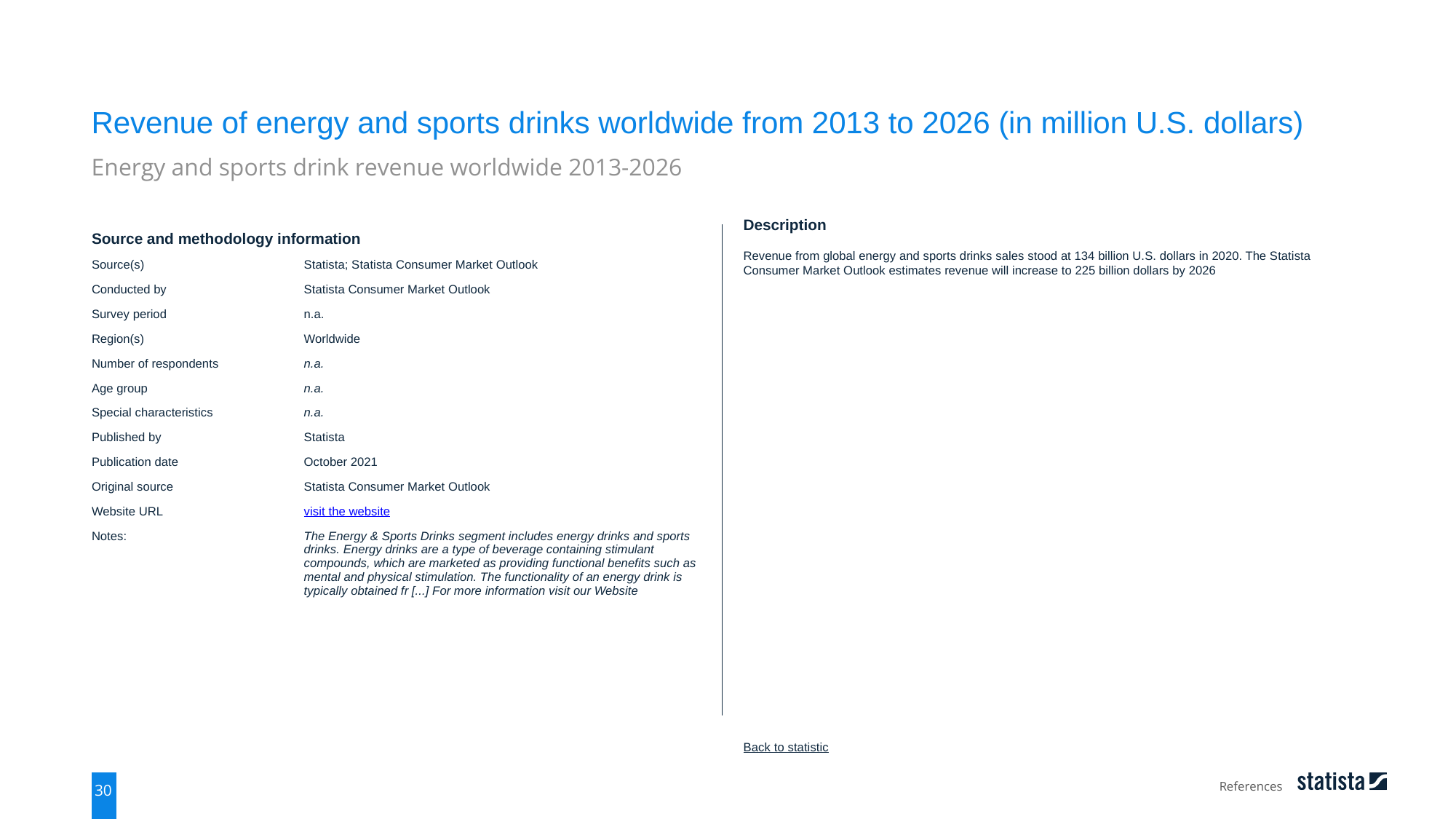

Revenue of energy and sports drinks worldwide from 2013 to 2026 (in million U.S. dollars)
Energy and sports drink revenue worldwide 2013-2026
| Source and methodology information |  |
| --- | --- |
| Source(s) | Statista; Statista Consumer Market Outlook |
| Conducted by | Statista Consumer Market Outlook |
| Survey period | n.a. |
| Region(s) | Worldwide |
| Number of respondents | n.a. |
| Age group | n.a. |
| Special characteristics | n.a. |
| Published by | Statista |
| Publication date | October 2021 |
| Original source | Statista Consumer Market Outlook |
| Website URL | visit the website |
| Notes: | The Energy & Sports Drinks segment includes energy drinks and sports drinks. Energy drinks are a type of beverage containing stimulant compounds, which are marketed as providing functional benefits such as mental and physical stimulation. The functionality of an energy drink is typically obtained fr [...] For more information visit our Website |

Description

Revenue from global energy and sports drinks sales stood at 134 billion U.S. dollars in 2020. The Statista Consumer Market Outlook estimates revenue will increase to 225 billion dollars by 2026
Back to statistic
References

30